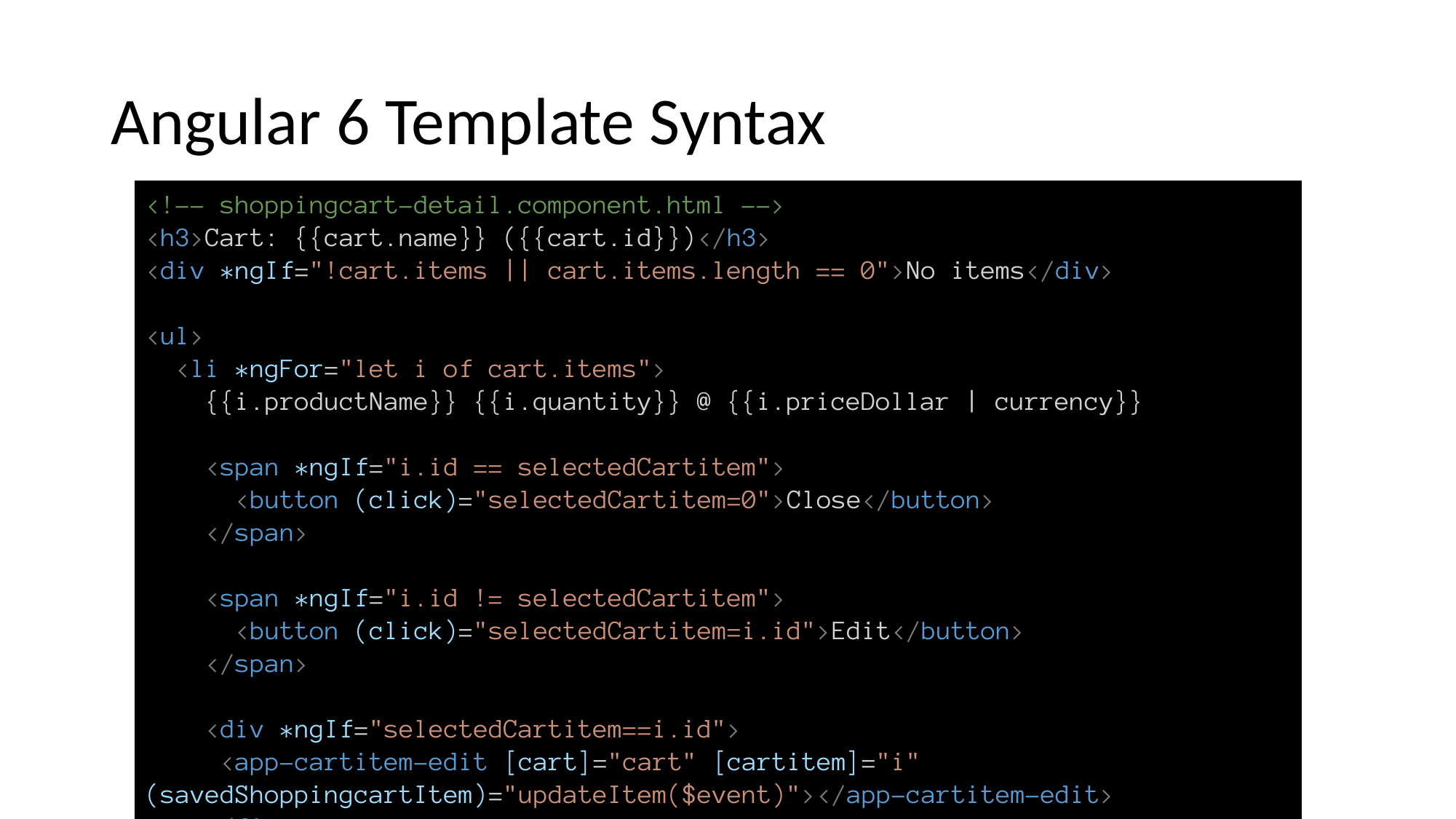

# Angular 6 Template Syntax
<!-- shoppingcart-detail.component.html -->
<h3>Cart: {{cart.name}} ({{cart.id}})</h3>
<div *ngIf="!cart.items || cart.items.length == 0">No items</div>

<ul>
  <li *ngFor="let i of cart.items">
    {{i.productName}} {{i.quantity}} @ {{i.priceDollar | currency}}

    <span *ngIf="i.id == selectedCartitem">
      <button (click)="selectedCartitem=0">Close</button>
    </span>

    <span *ngIf="i.id != selectedCartitem">
      <button (click)="selectedCartitem=i.id">Edit</button>
    </span>

    <div *ngIf="selectedCartitem==i.id">
     <app-cartitem-edit [cart]="cart" [cartitem]="i" (savedShoppingcartItem)="updateItem($event)"></app-cartitem-edit>
    </div>
  </li>